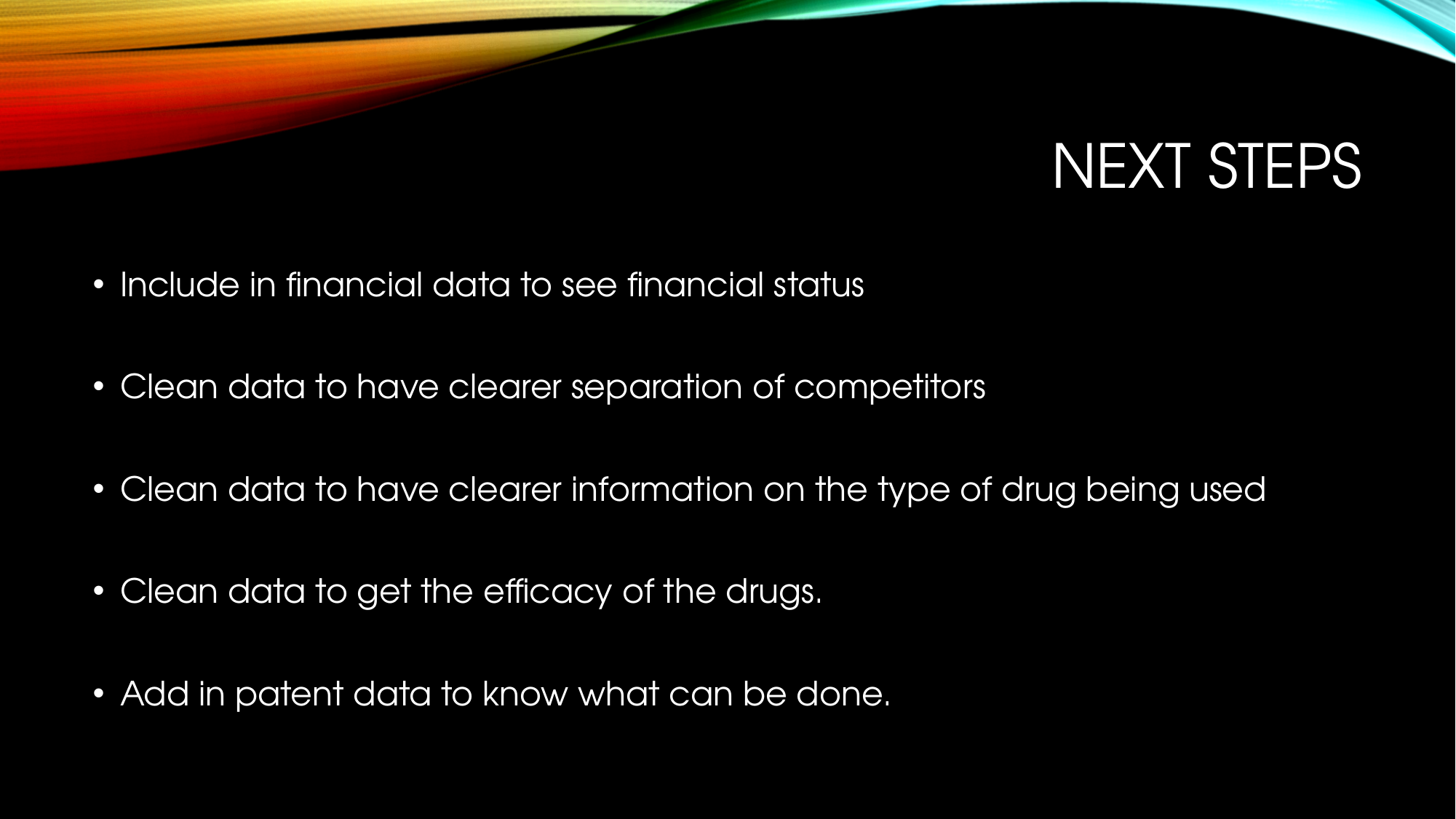

# Next steps
Include in financial data to see financial status

Clean data to have clearer separation of competitors

Clean data to have clearer information on the type of drug being used

Clean data to get the efficacy of the drugs.

Add in patent data to know what can be done.